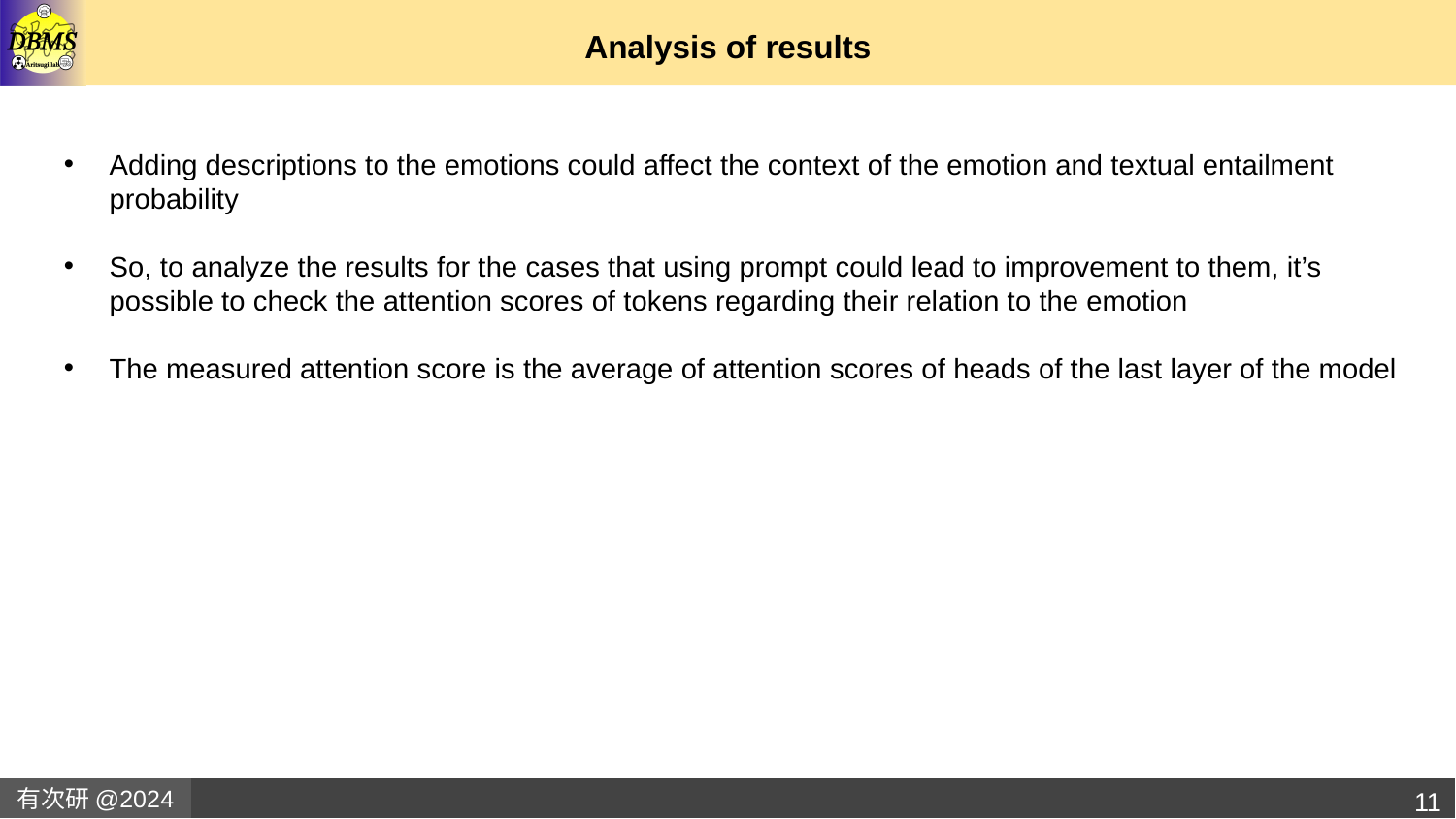

# Analysis of results
Adding descriptions to the emotions could affect the context of the emotion and textual entailment probability

So, to analyze the results for the cases that using prompt could lead to improvement to them, it’s possible to check the attention scores of tokens regarding their relation to the emotion

The measured attention score is the average of attention scores of heads of the last layer of the model

11